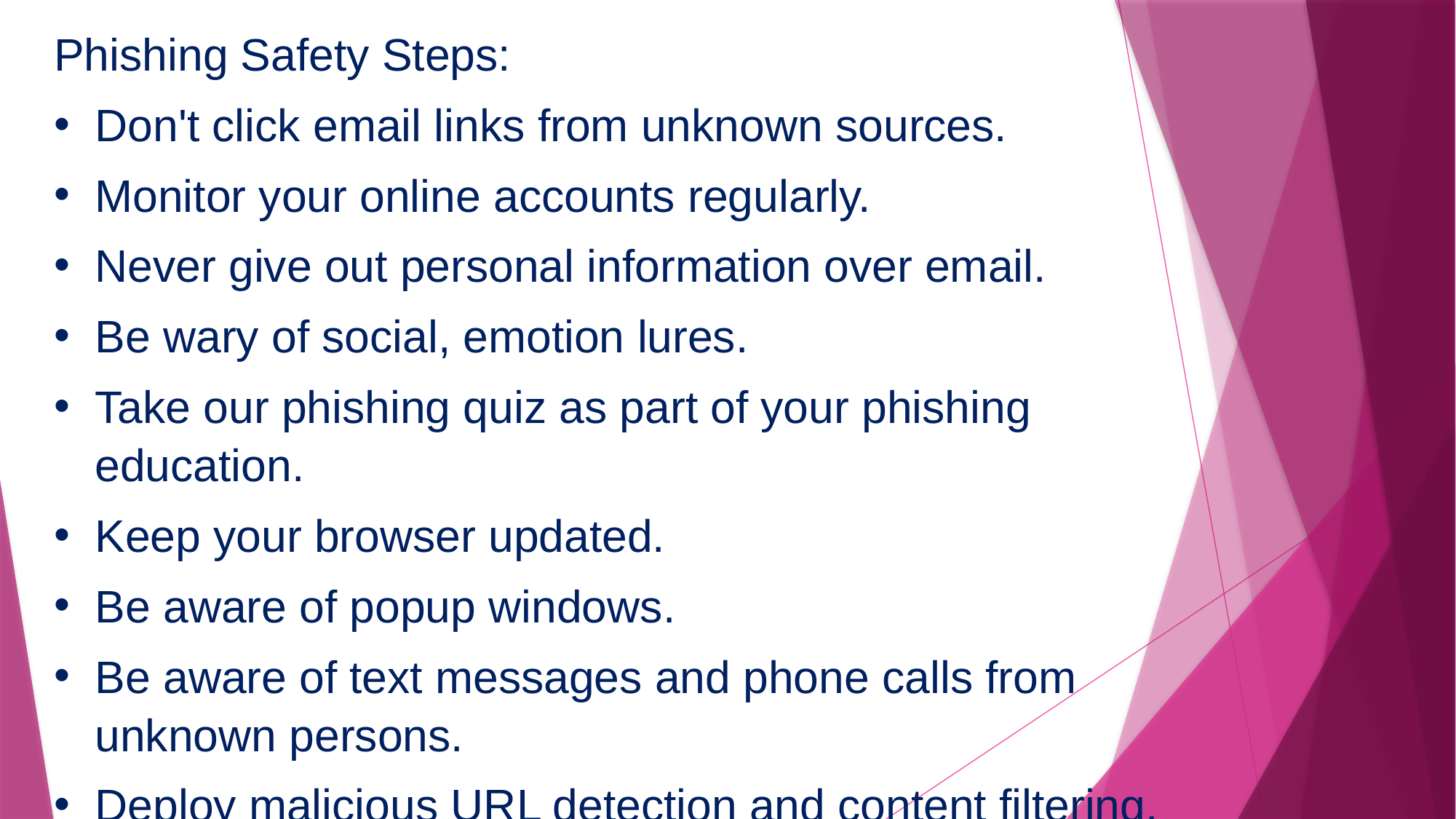

Phishing Safety Steps:
Don't click email links from unknown sources.
Monitor your online accounts regularly.
Never give out personal information over email.
Be wary of social, emotion lures.
Take our phishing quiz as part of your phishing education.
Keep your browser updated.
Be aware of popup windows.
Be aware of text messages and phone calls from unknown persons.
Deploy malicious URL detection and content filtering.
Track the latest phishing attacks with advanced phishing protection.